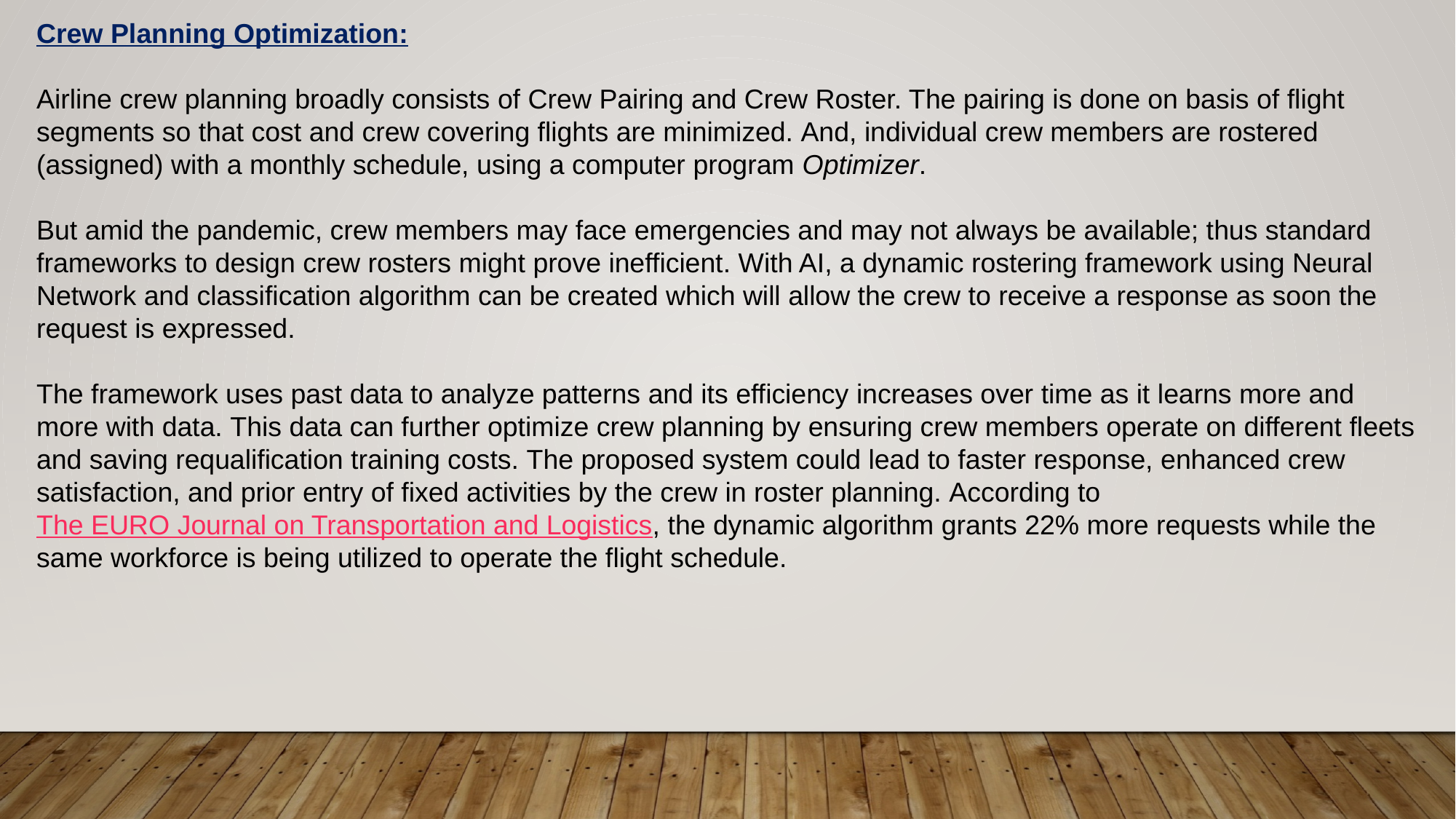

Crew Planning Optimization:

Airline crew planning broadly consists of Crew Pairing and Crew Roster. The pairing is done on basis of flight segments so that cost and crew covering flights are minimized. And, individual crew members are rostered (assigned) with a monthly schedule, using a computer program Optimizer.

But amid the pandemic, crew members may face emergencies and may not always be available; thus standard frameworks to design crew rosters might prove inefficient. With AI, a dynamic rostering framework using Neural Network and classification algorithm can be created which will allow the crew to receive a response as soon the request is expressed.

The framework uses past data to analyze patterns and its efficiency increases over time as it learns more and more with data. This data can further optimize crew planning by ensuring crew members operate on different fleets and saving requalification training costs. The proposed system could lead to faster response, enhanced crew satisfaction, and prior entry of fixed activities by the crew in roster planning. According to The EURO Journal on Transportation and Logistics, the dynamic algorithm grants 22% more requests while the same workforce is being utilized to operate the flight schedule.